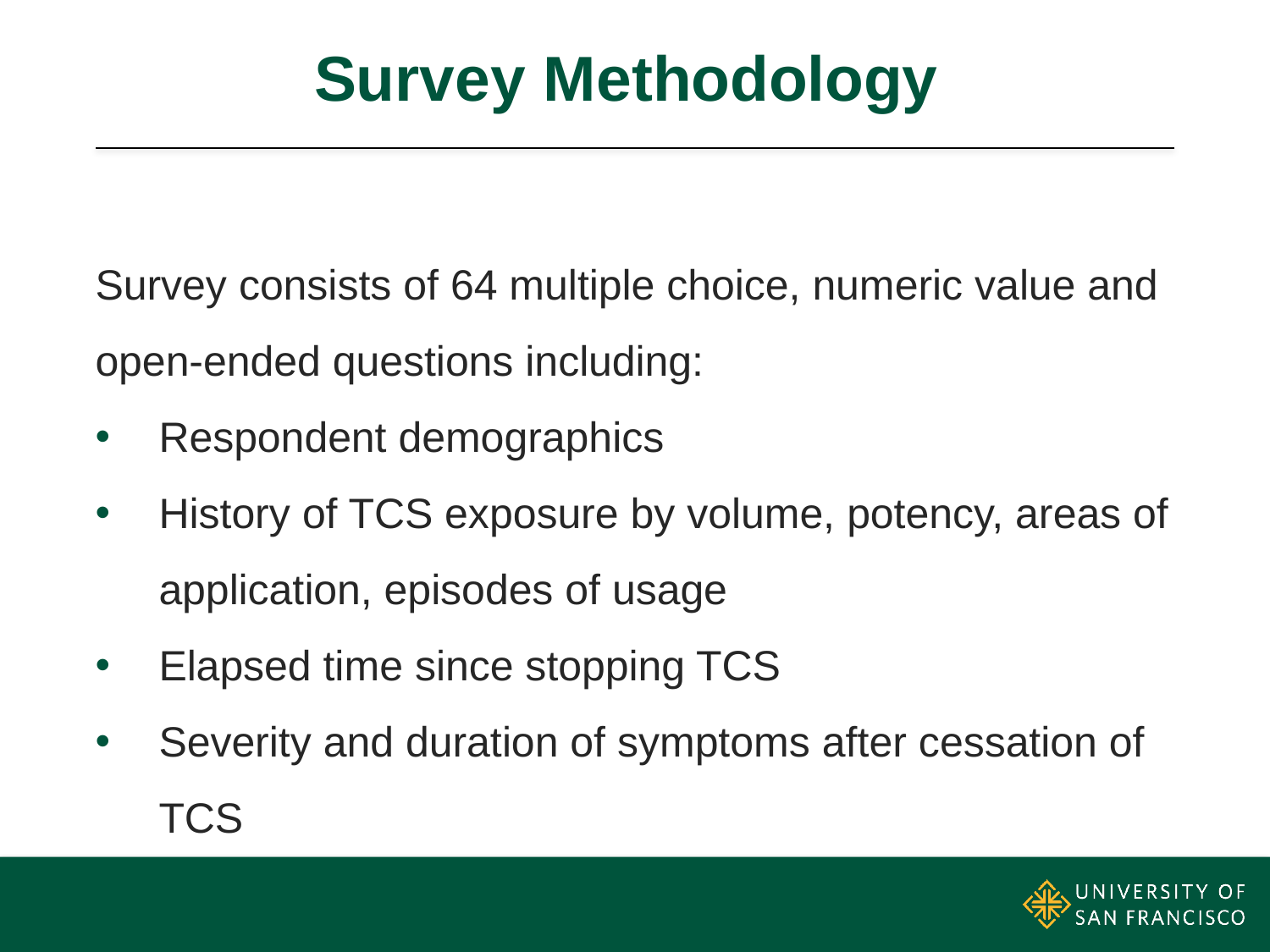

# Survey Methodology

Survey consists of 64 multiple choice, numeric value and open-ended questions including:
Respondent demographics
History of TCS exposure by volume, potency, areas of application, episodes of usage
Elapsed time since stopping TCS
Severity and duration of symptoms after cessation of TCS